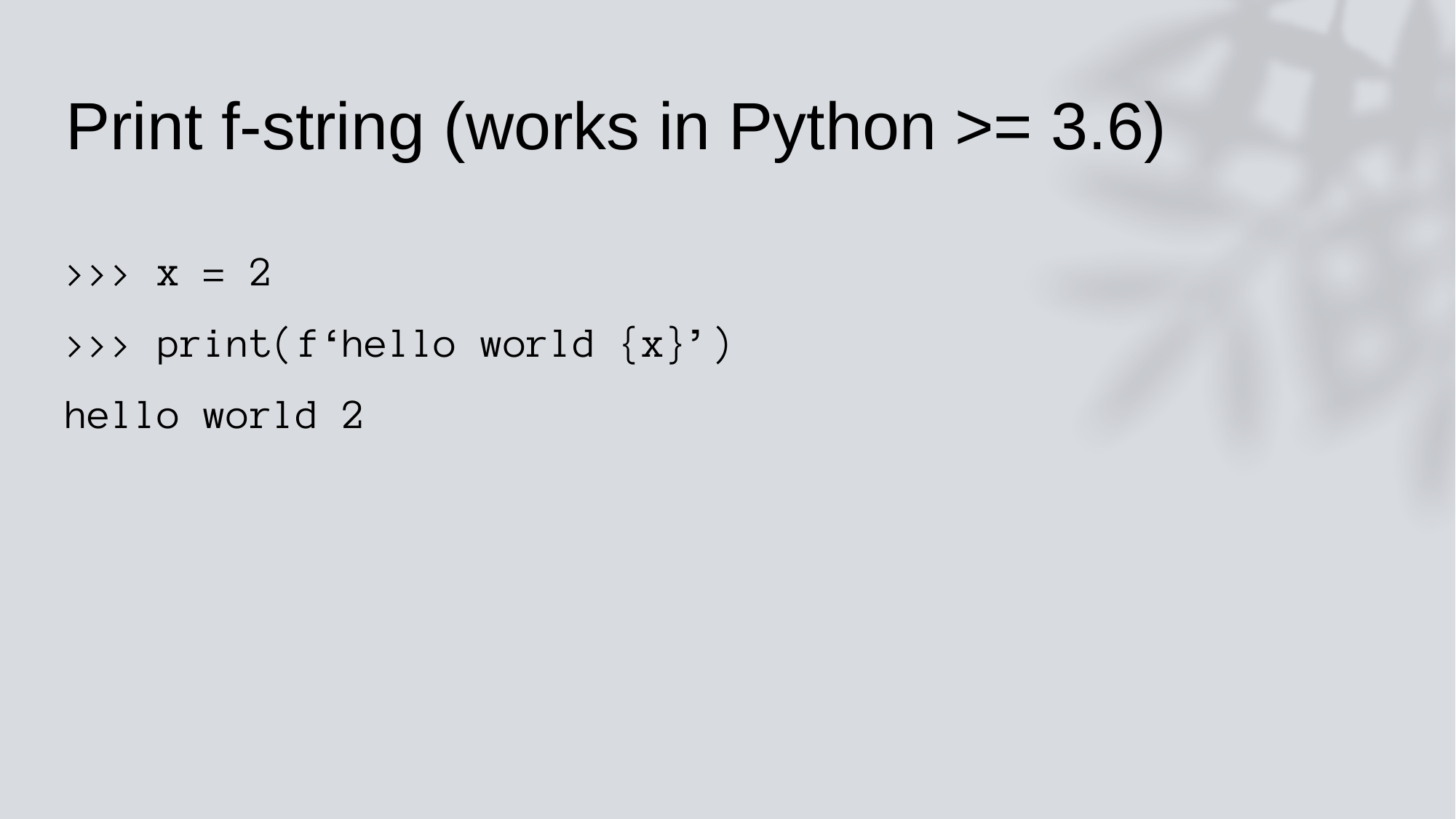

# Print f-string (works in Python >= 3.6)
>>> x = 2
>>> print(f‘hello world {x}’)
hello world 2